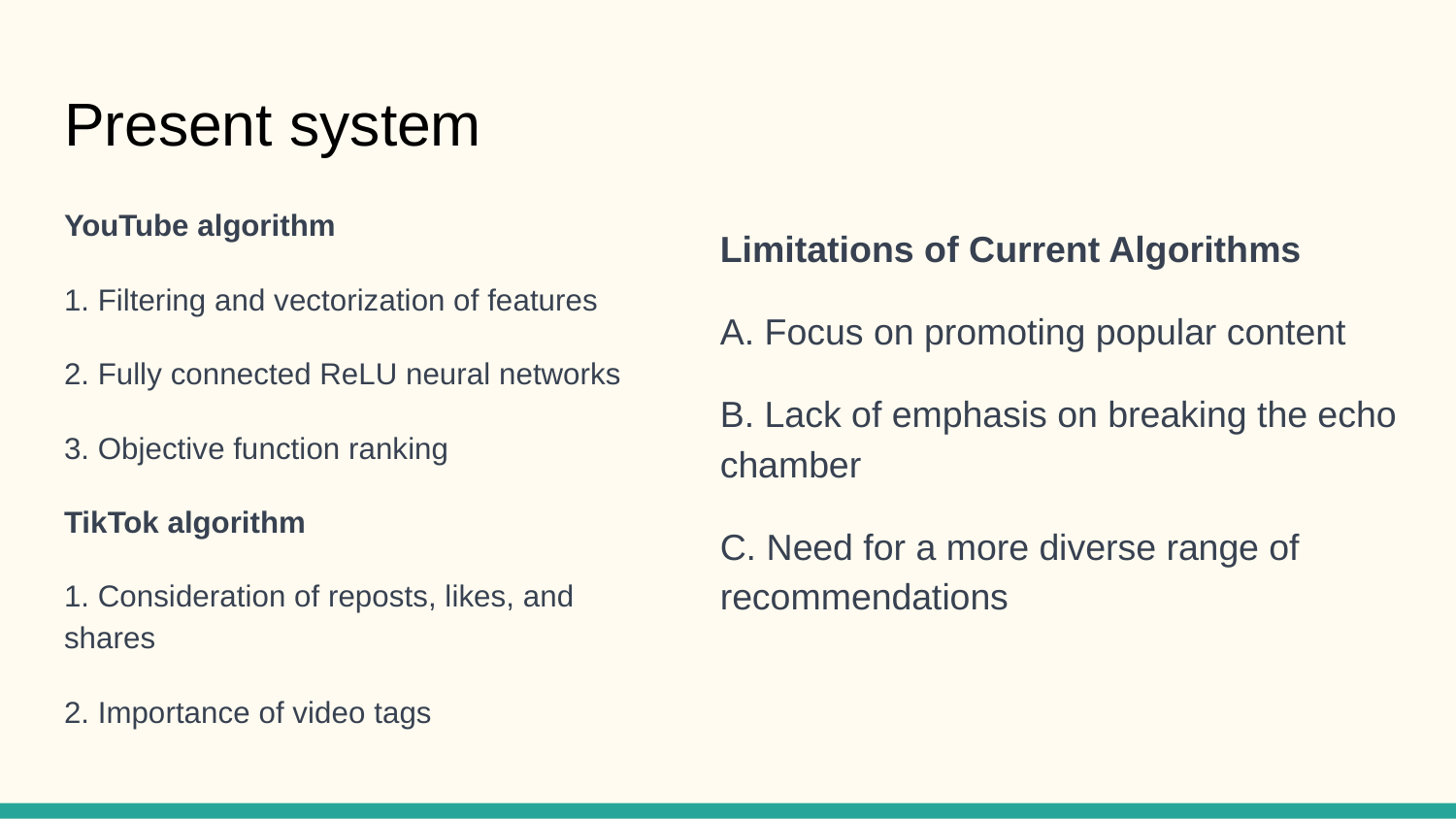

# Present system
YouTube algorithm
1. Filtering and vectorization of features
2. Fully connected ReLU neural networks
3. Objective function ranking
TikTok algorithm
1. Consideration of reposts, likes, and shares
2. Importance of video tags

Limitations of Current Algorithms
A. Focus on promoting popular content
B. Lack of emphasis on breaking the echo chamber
C. Need for a more diverse range of recommendations